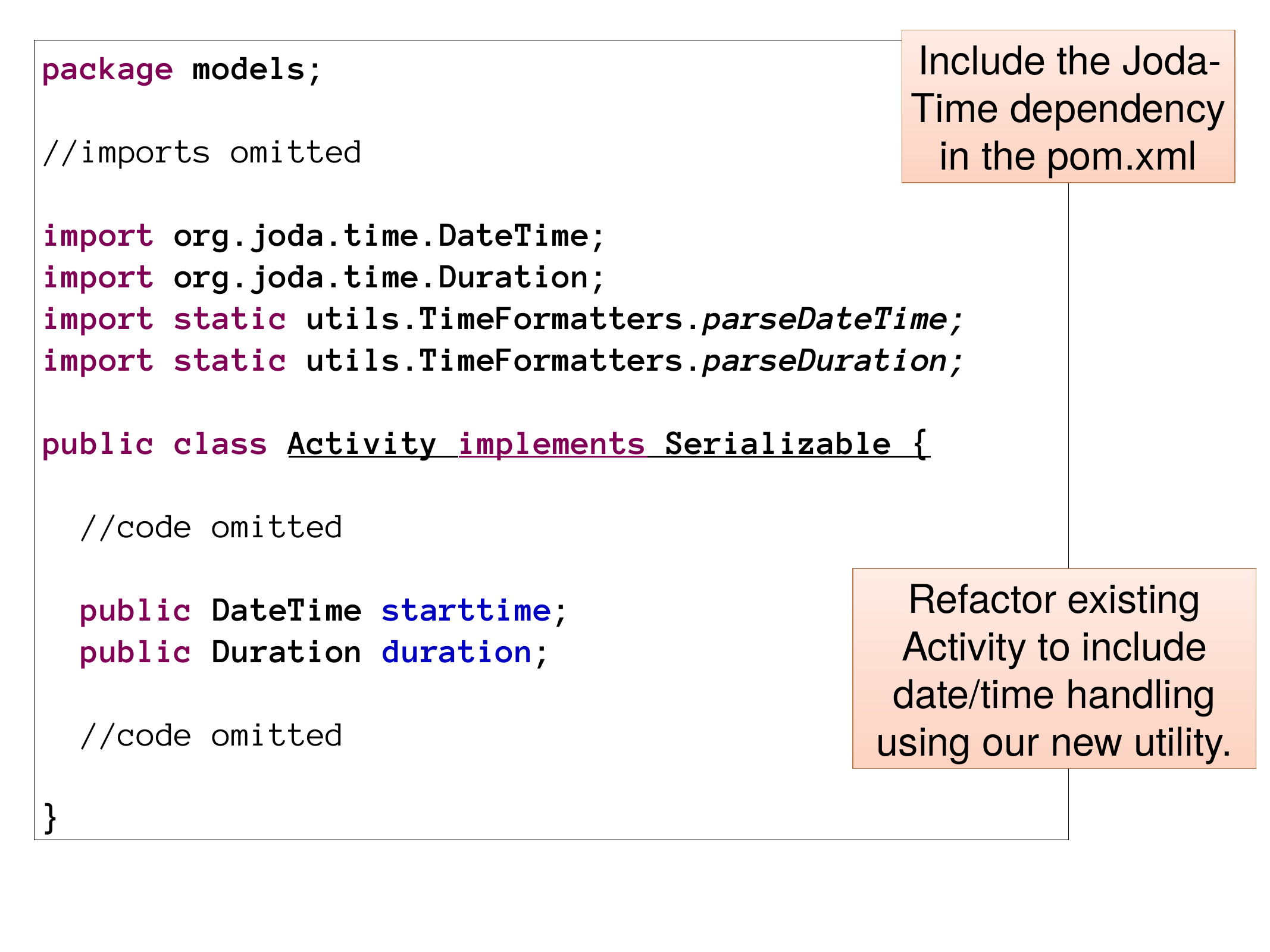

Include the Joda-Time dependency in the pom.xml
package models;

//imports omitted

import org.joda.time.DateTime;
import org.joda.time.Duration;
import static utils.TimeFormatters.parseDateTime;
import static utils.TimeFormatters.parseDuration;

public class Activity implements Serializable {

  //code omitted

  public DateTime starttime;
  public Duration duration;

  //code omitted

}
Refactor existing Activity to include date/time handling using our new utility.